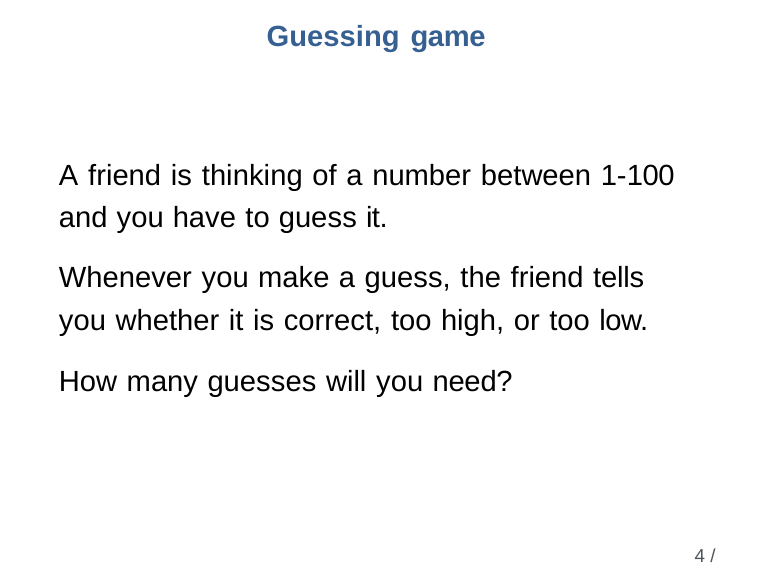

# Guessing game
A friend is thinking of a number between 1-100 and you have to guess it.
Whenever you make a guess, the friend tells you whether it is correct, too high, or too low.
How many guesses will you need?
4 / 31